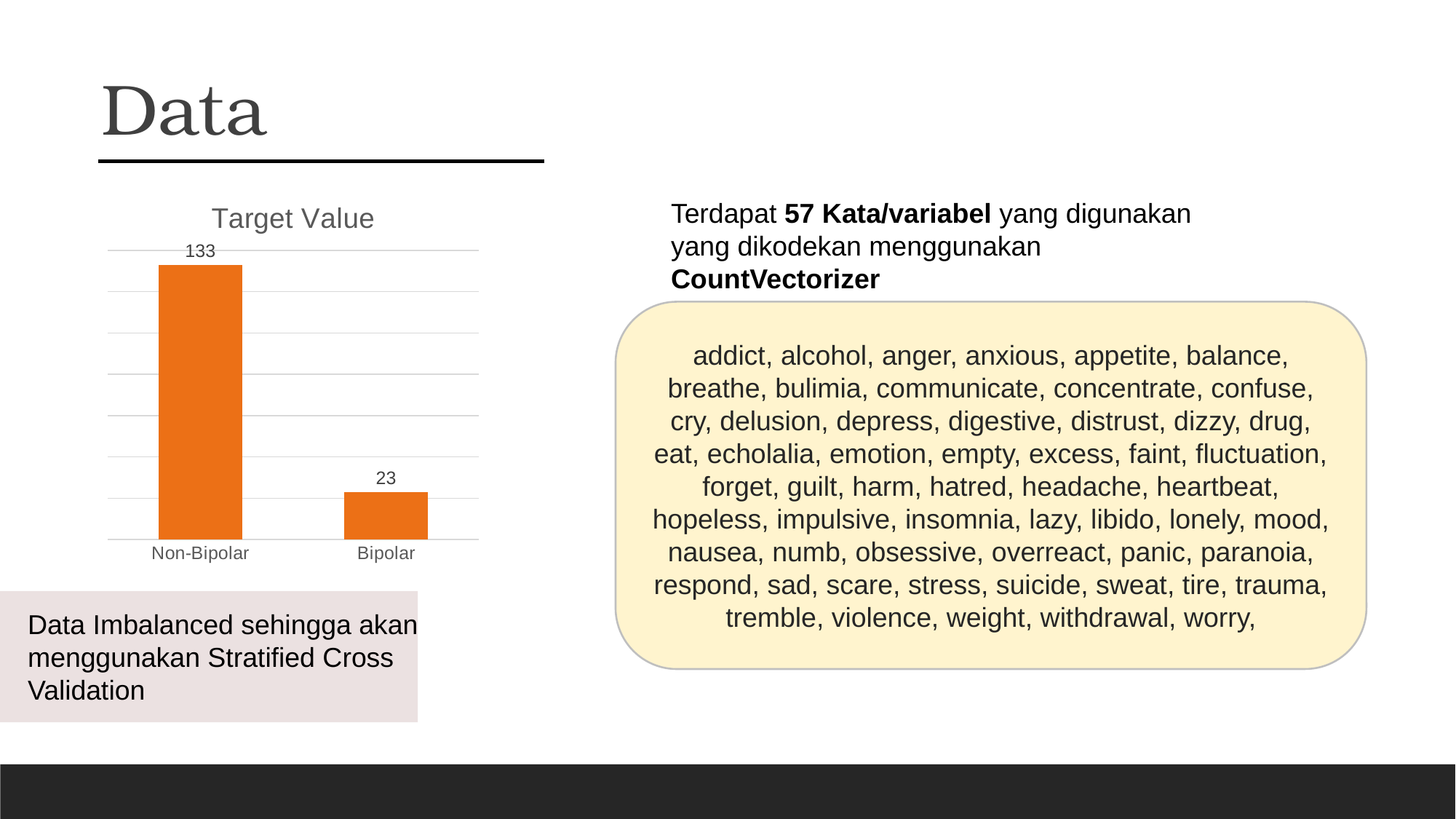

Data

### Chart: Target Value

| Category | Series 1 |
|---|---|
| Non-Bipolar | 133.0 |
| Bipolar | 23.0 |
Terdapat 57 Kata/variabel yang digunakan yang dikodekan menggunakan CountVectorizer
addict, alcohol, anger, anxious, appetite, balance, breathe, bulimia, communicate, concentrate, confuse, cry, delusion, depress, digestive, distrust, dizzy, drug, eat, echolalia, emotion, empty, excess, faint, fluctuation, forget, guilt, harm, hatred, headache, heartbeat, hopeless, impulsive, insomnia, lazy, libido, lonely, mood, nausea, numb, obsessive, overreact, panic, paranoia, respond, sad, scare, stress, suicide, sweat, tire, trauma, tremble, violence, weight, withdrawal, worry,

Data Imbalanced sehingga akan menggunakan Stratified Cross Validation